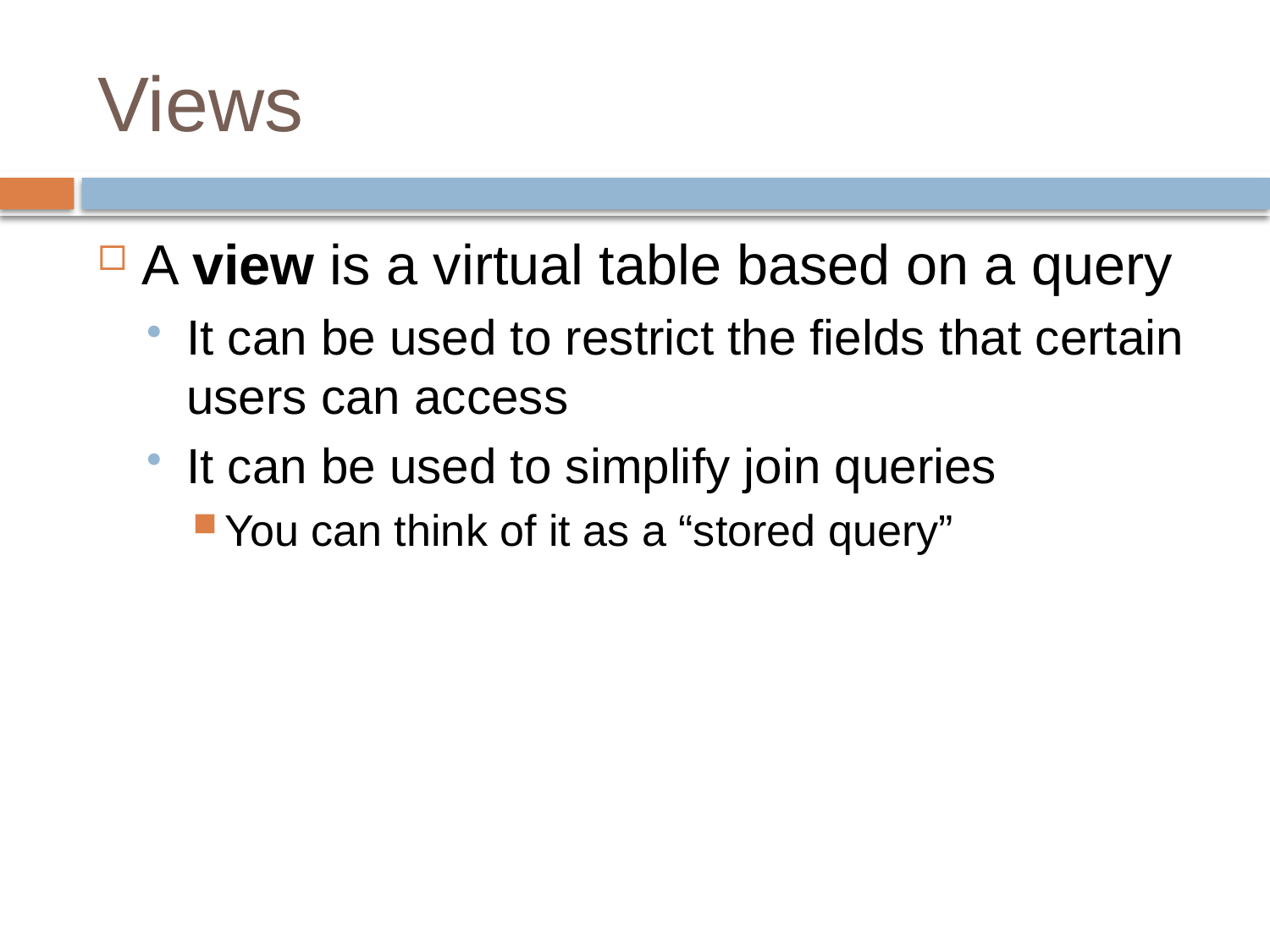

# Views
A view is a virtual table based on a query
It can be used to restrict the fields that certain users can access
It can be used to simplify join queries
You can think of it as a “stored query”